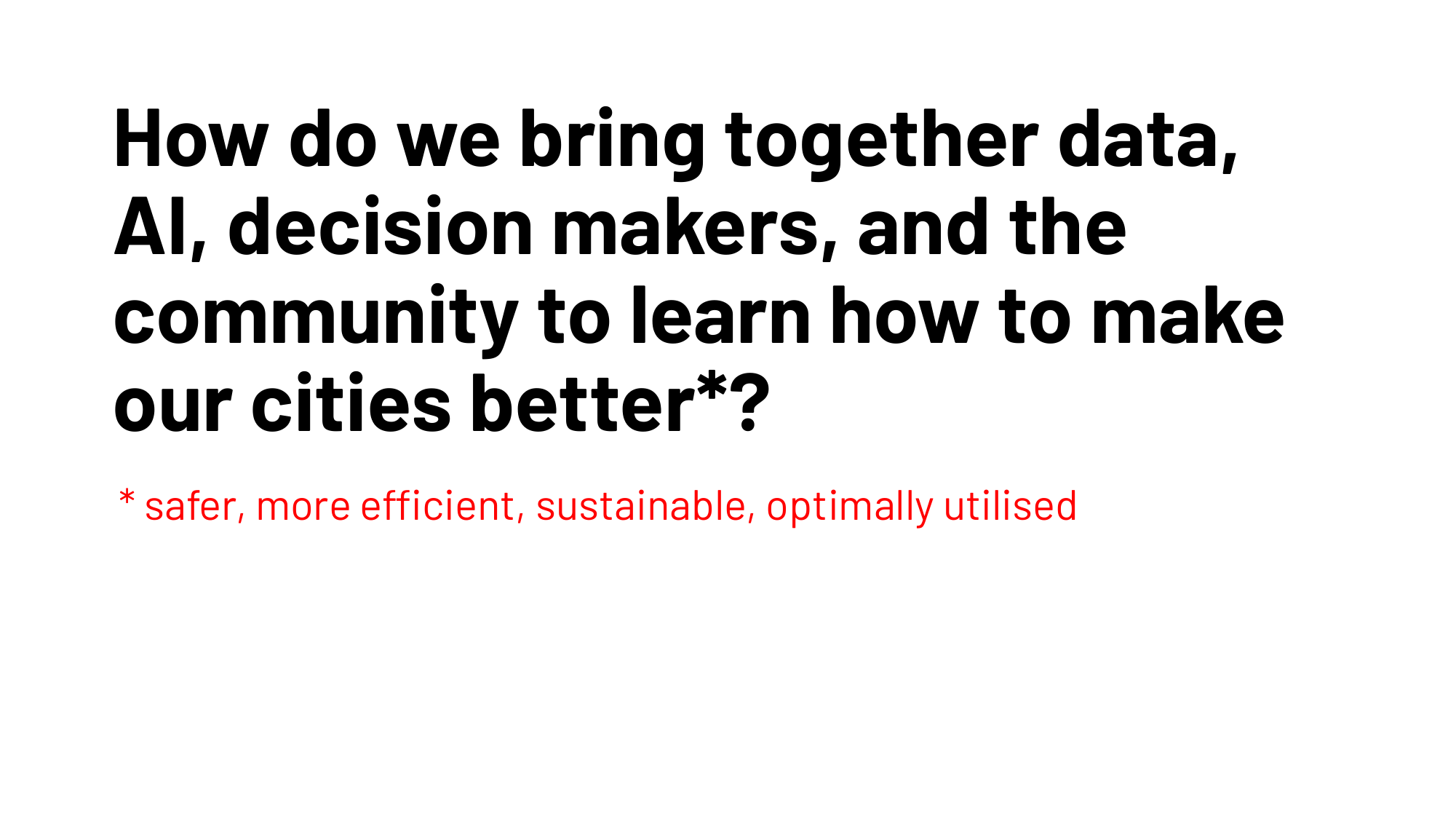

# How do we bring together data, AI, decision makers, and the community to learn how to make our cities better*?
* safer, more efficient, sustainable, optimally utilised